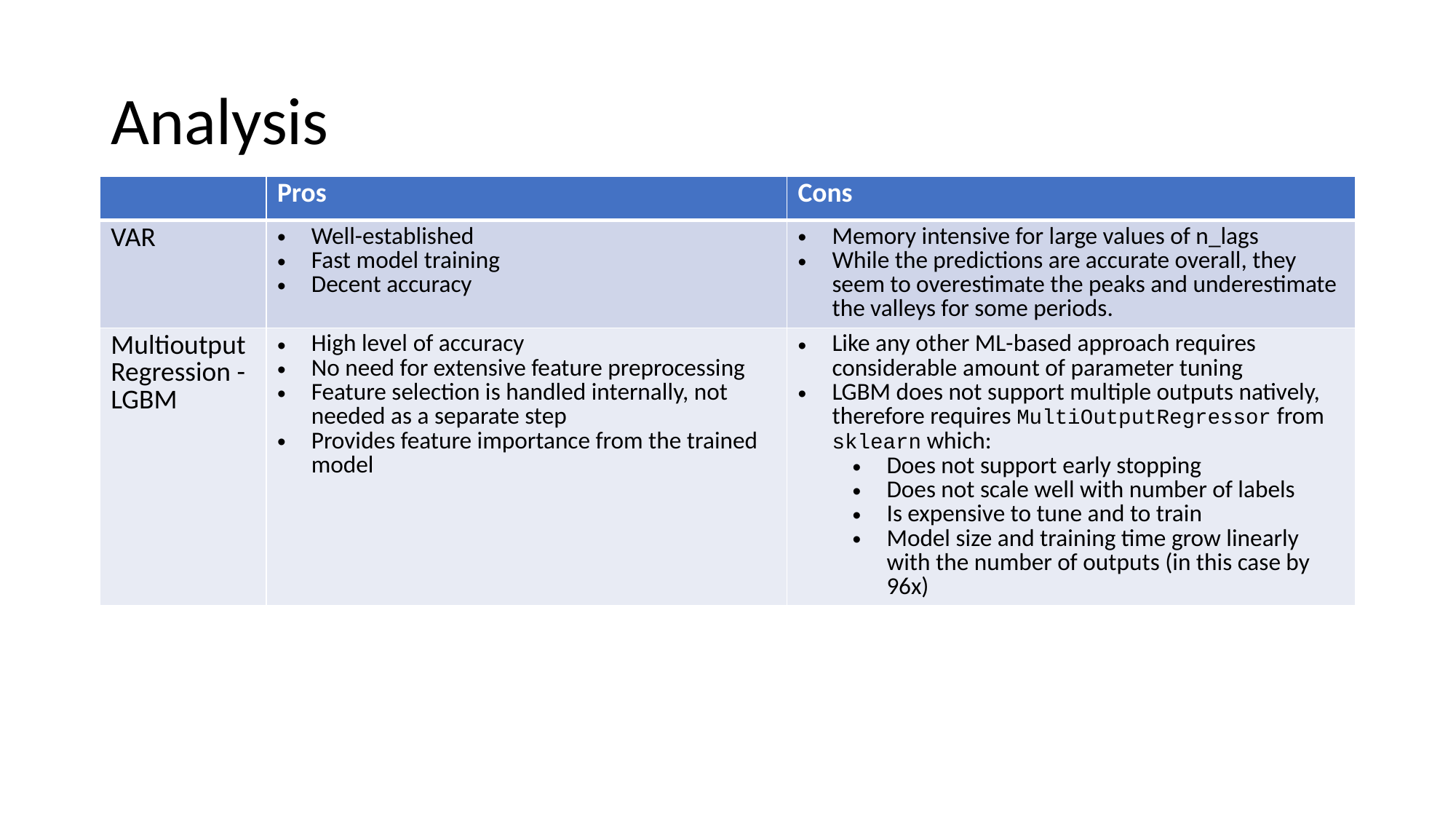

# Analysis
|  | Pros | Cons |
| --- | --- | --- |
| VAR | Well-established Fast model training Decent accuracy | Memory intensive for large values of n\_lags While the predictions are accurate overall, they seem to overestimate the peaks and underestimate the valleys for some periods. |
| Multioutput Regression - LGBM | High level of accuracy No need for extensive feature preprocessing Feature selection is handled internally, not needed as a separate step Provides feature importance from the trained model | Like any other ML-based approach requires considerable amount of parameter tuning LGBM does not support multiple outputs natively, therefore requires MultiOutputRegressor from sklearn which: Does not support early stopping Does not scale well with number of labels Is expensive to tune and to train Model size and training time grow linearly with the number of outputs (in this case by 96x) |